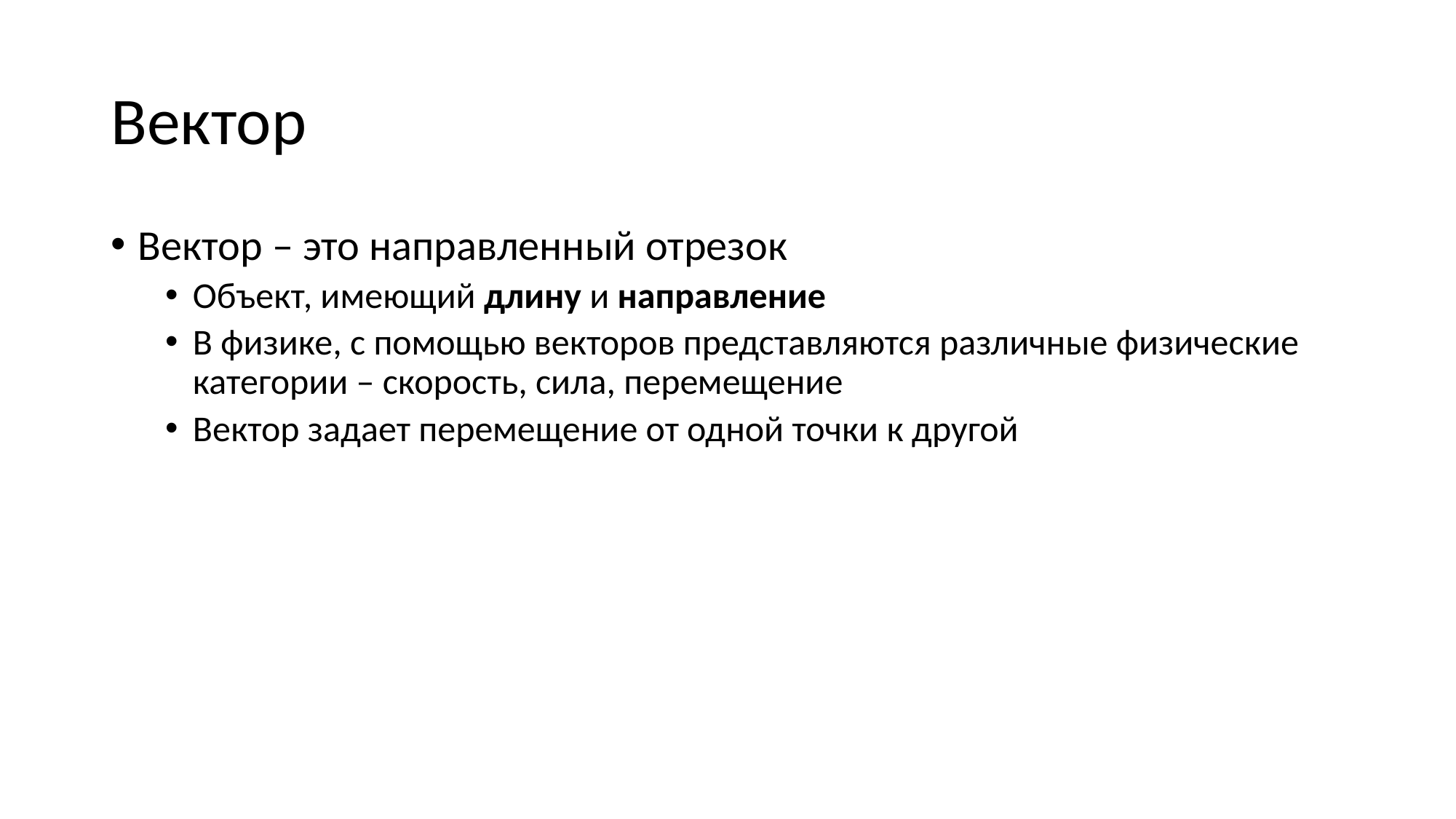

# Вектор
Вектор – это направленный отрезок
Объект, имеющий длину и направление
В физике, с помощью векторов представляются различные физические категории – скорость, сила, перемещение
Вектор задает перемещение от одной точки к другой